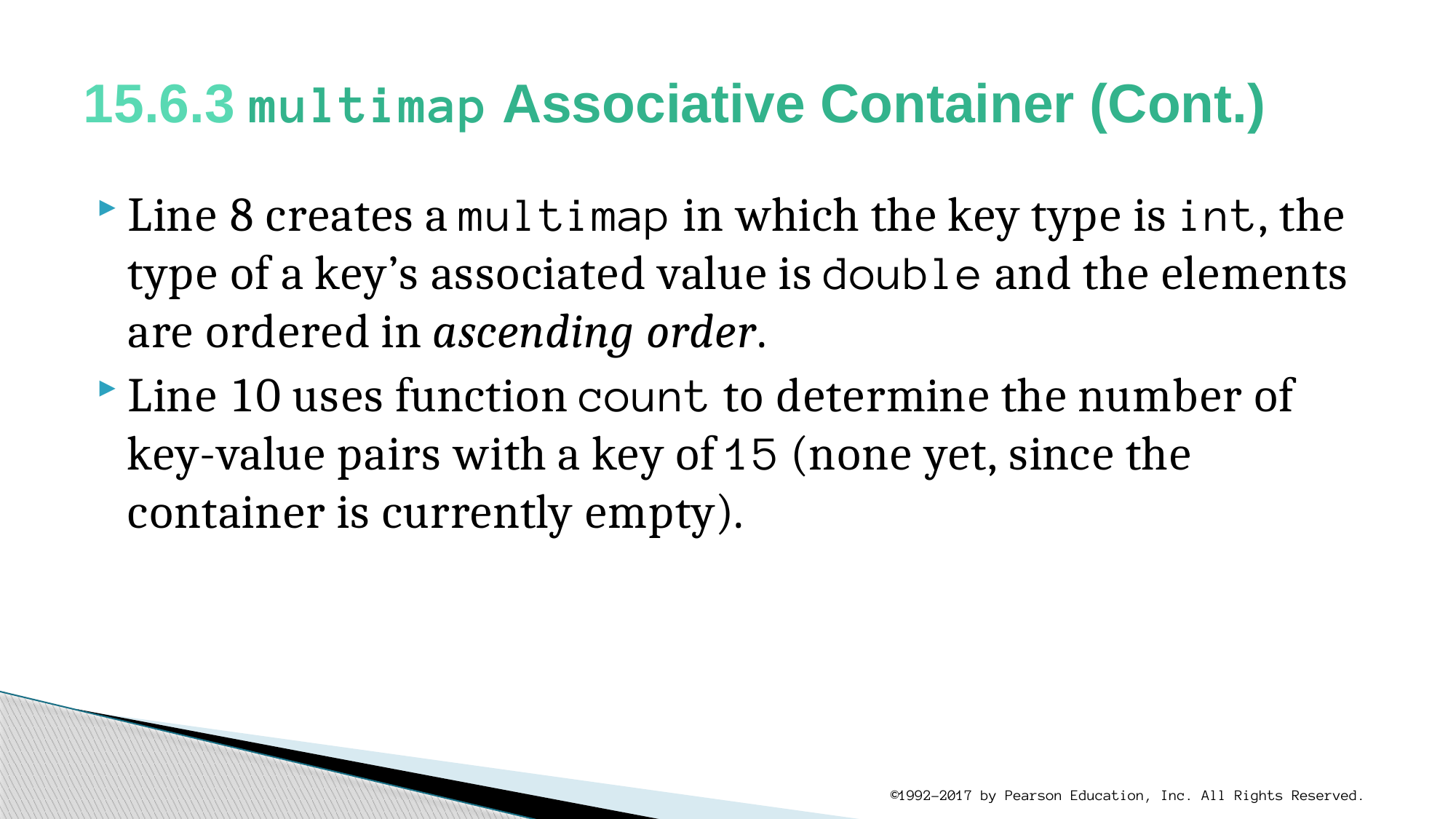

# 15.6.3 multimap Associative Container (Cont.)
Line 8 creates a multimap in which the key type is int, the type of a key’s associated value is double and the elements are ordered in ascending order.
Line 10 uses function count to determine the number of key-value pairs with a key of 15 (none yet, since the container is currently empty).
©1992-2017 by Pearson Education, Inc. All Rights Reserved.